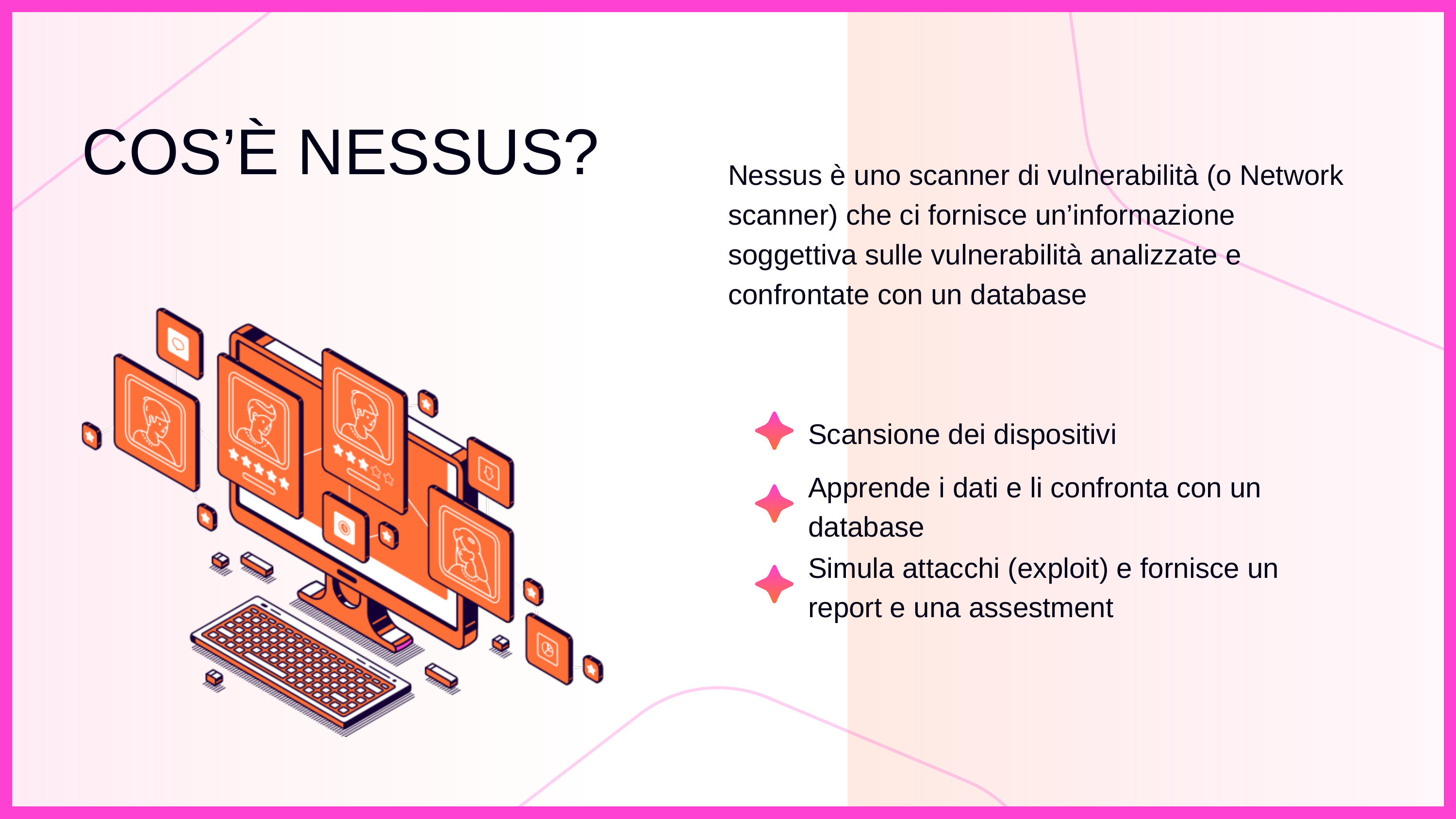

COS’È NESSUS?
Nessus è uno scanner di vulnerabilità (o Network scanner) che ci fornisce un’informazione soggettiva sulle vulnerabilità analizzate e confrontate con un database

Scansione dei dispositivi
Apprende i dati e li confronta con un database

Simula attacchi (exploit) e fornisce un report e una assestment